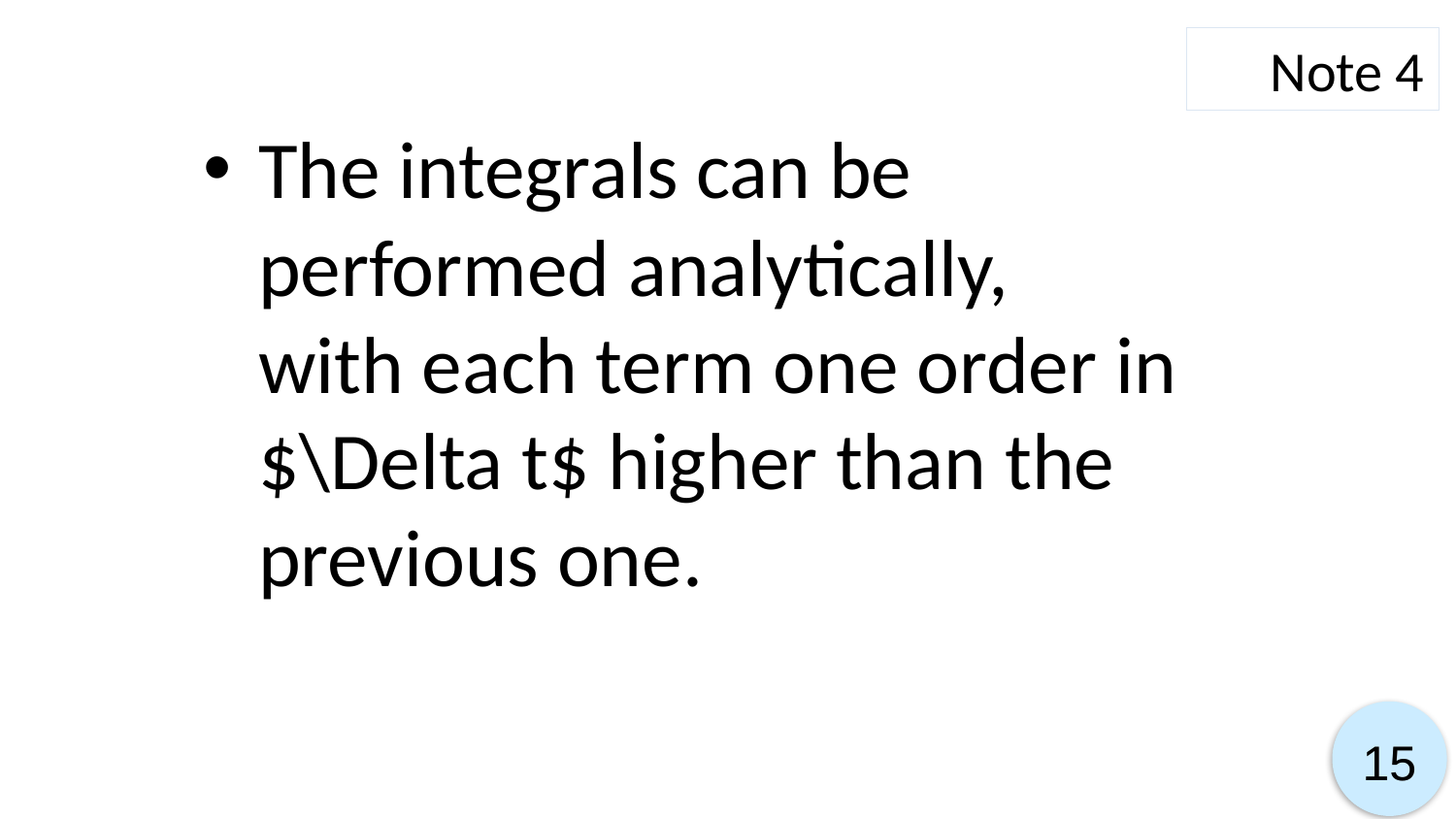

Note 4
The integrals can be performed analytically,
with each term one order in $\Delta t$ higher than the previous one.
15
15